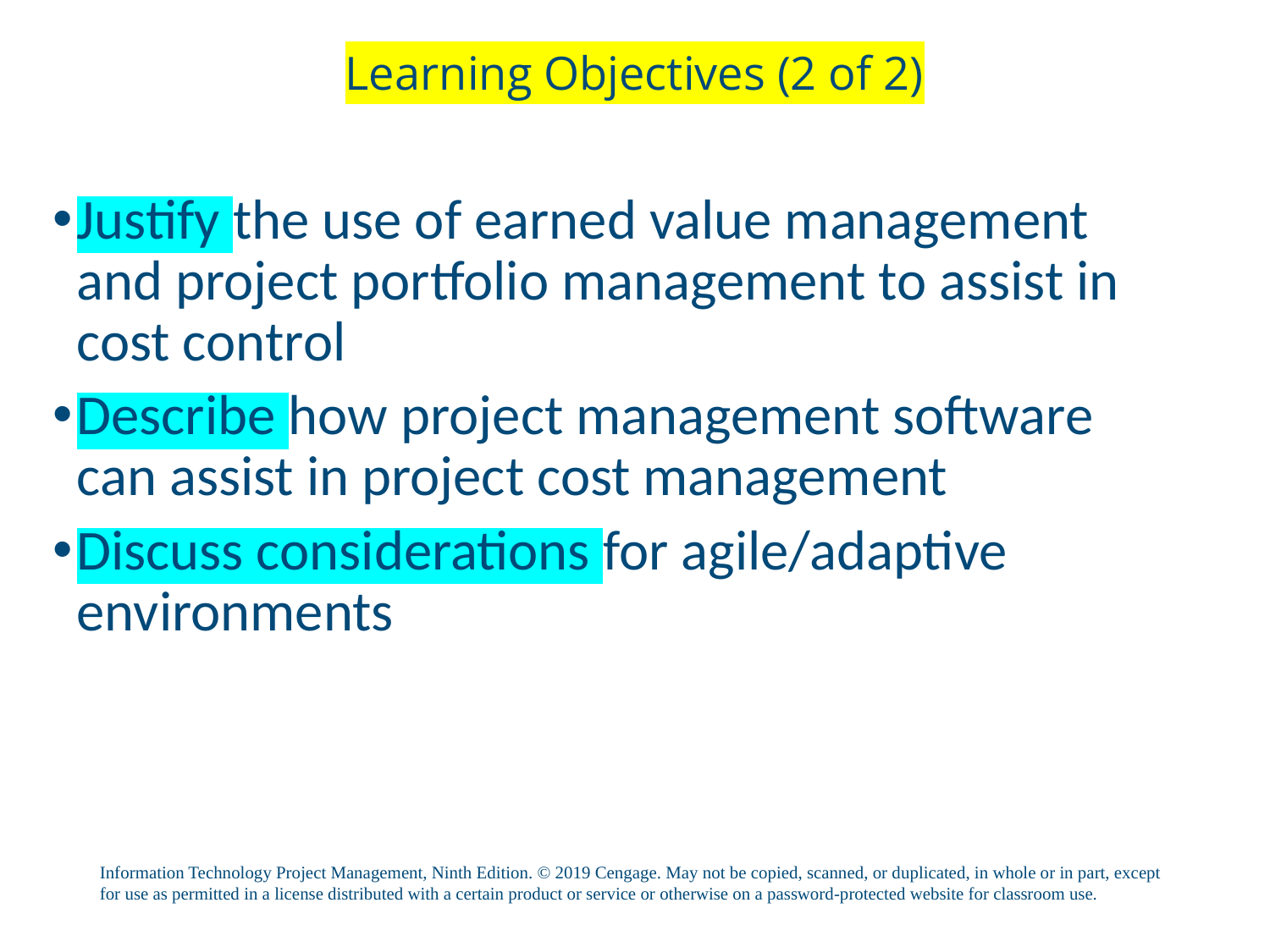

# Learning Objectives (2 of 2)
Justify the use of earned value management and project portfolio management to assist in cost control
Describe how project management software can assist in project cost management
Discuss considerations for agile/adaptive environments

Information Technology Project Management, Ninth Edition. © 2019 Cengage. May not be copied, scanned, or duplicated, in whole or in part, except for use as permitted in a license distributed with a certain product or service or otherwise on a password-protected website for classroom use.